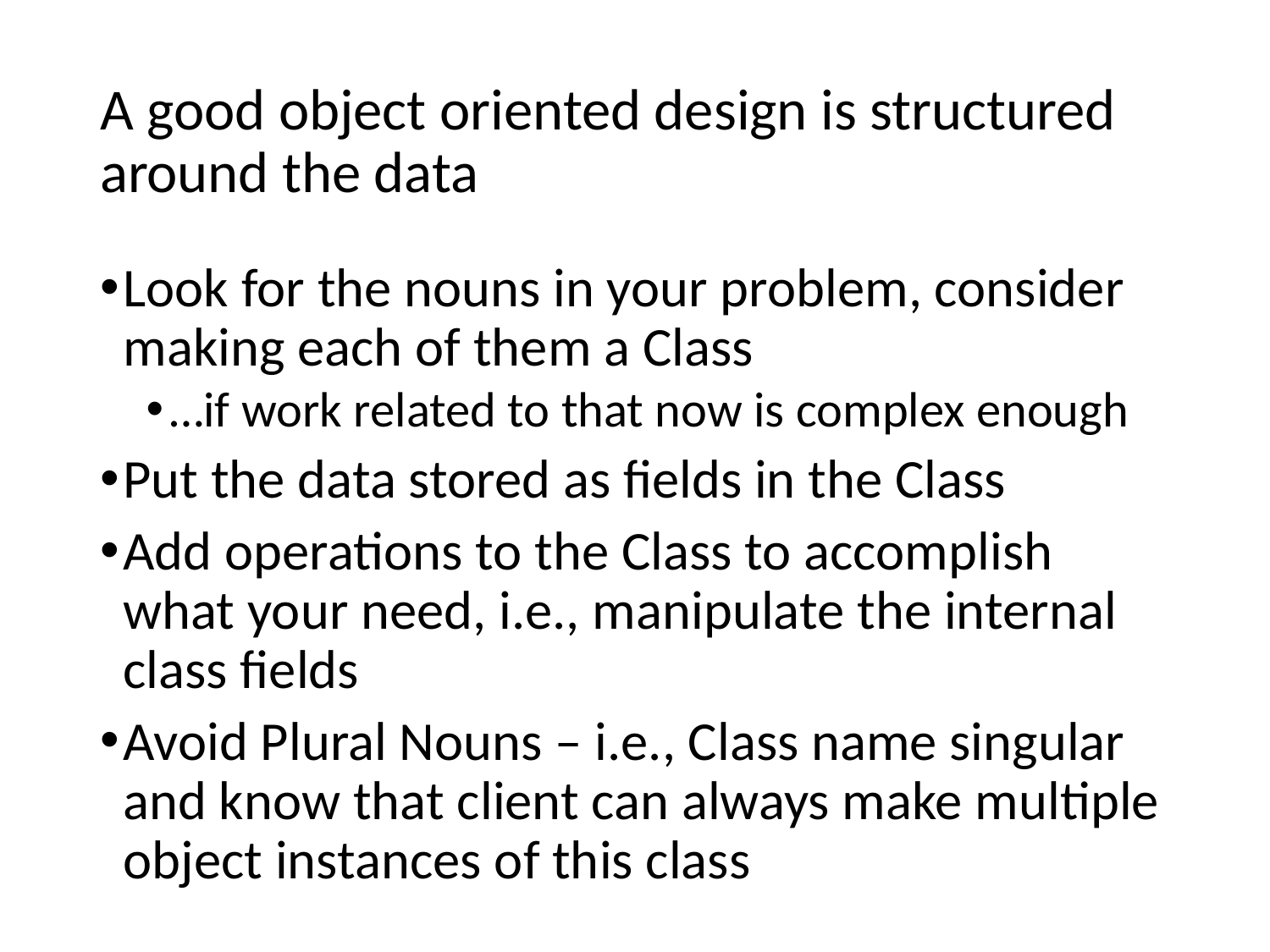

# A good object oriented design is structured around the data
Look for the nouns in your problem, consider making each of them a Class
…if work related to that now is complex enough
Put the data stored as fields in the Class
Add operations to the Class to accomplish what your need, i.e., manipulate the internal class fields
Avoid Plural Nouns – i.e., Class name singular and know that client can always make multiple object instances of this class